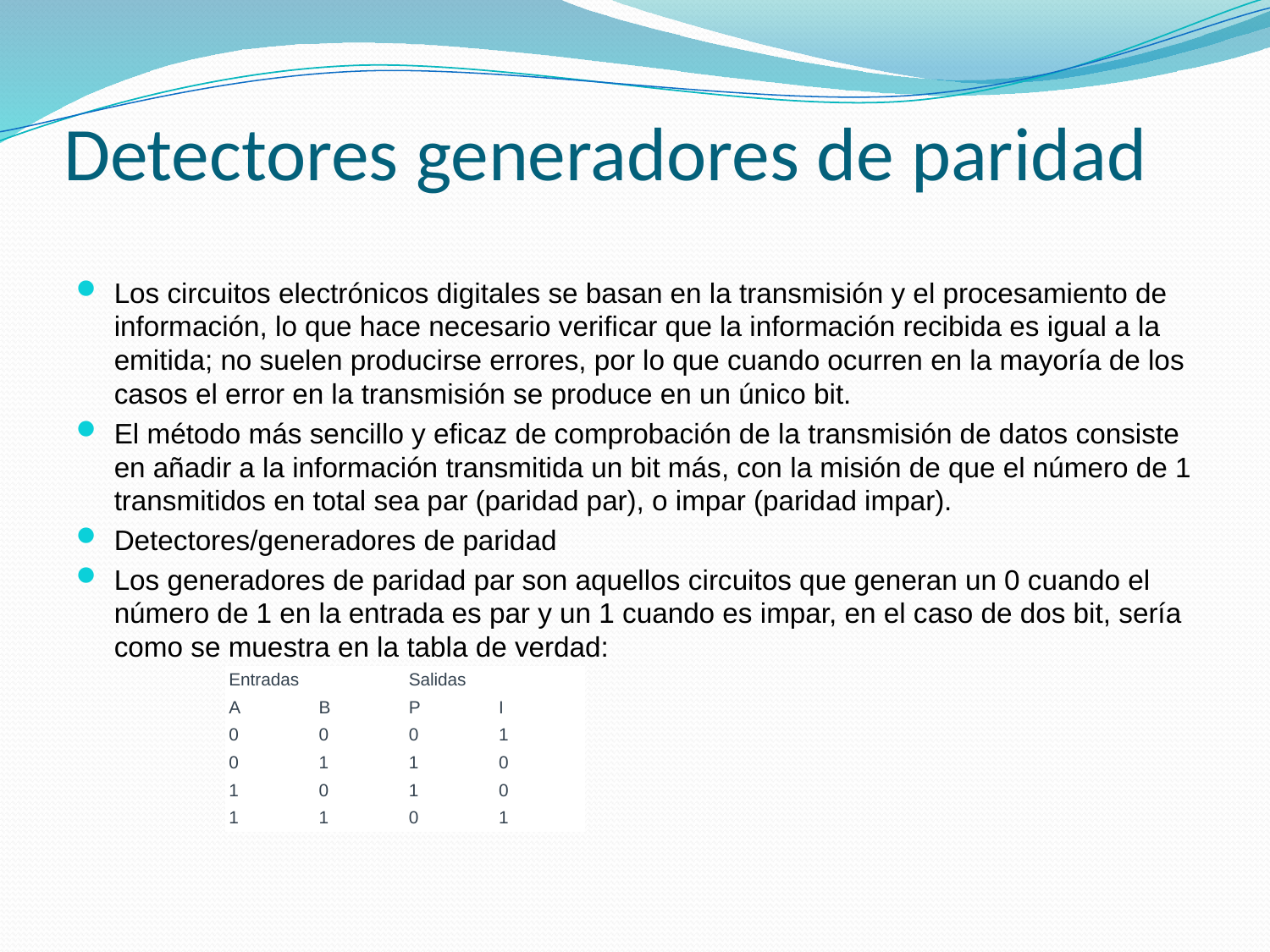

# Detectores generadores de paridad
Los circuitos electrónicos digitales se basan en la transmisión y el procesamiento de información, lo que hace necesario verificar que la información recibida es igual a la emitida; no suelen producirse errores, por lo que cuando ocurren en la mayoría de los casos el error en la transmisión se produce en un único bit.
El método más sencillo y eficaz de comprobación de la transmisión de datos consiste en añadir a la información transmitida un bit más, con la misión de que el número de 1 transmitidos en total sea par (paridad par), o impar (paridad impar).
Detectores/generadores de paridad
Los generadores de paridad par son aquellos circuitos que generan un 0 cuando el número de 1 en la entrada es par y un 1 cuando es impar, en el caso de dos bit, sería como se muestra en la tabla de verdad:

| Entradas |  | Salidas |  |
| --- | --- | --- | --- |
| A | B | P | I |
| 0 | 0 | 0 | 1 |
| 0 | 1 | 1 | 0 |
| 1 | 0 | 1 | 0 |
| 1 | 1 | 0 | 1 |